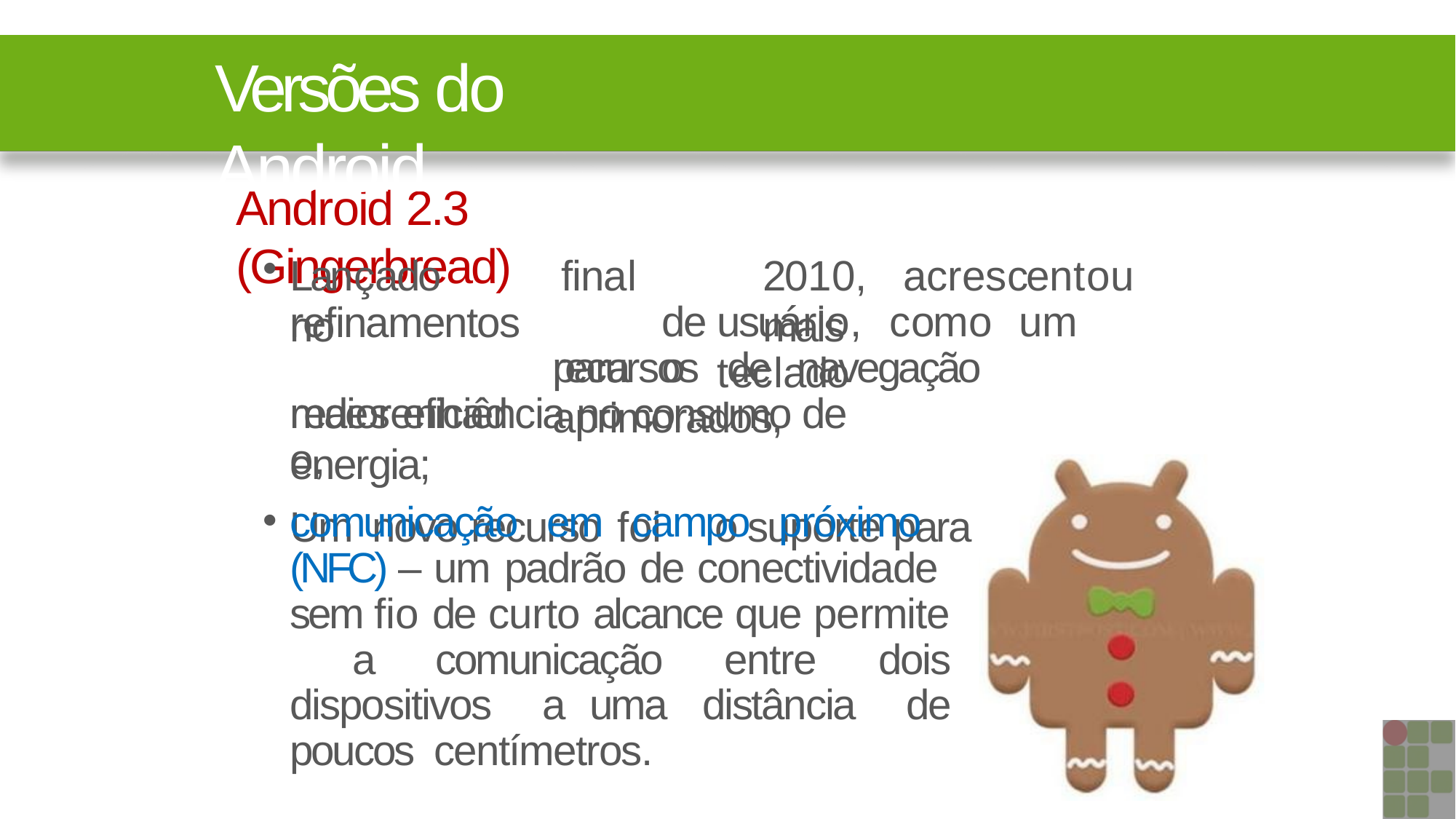

# Versões do Android
Android 2.3 (Gingerbread)
Lançado	no
final		de  para	o
2010,	acrescentou	mais
refinamentos  redesenhado,
usuário,	como	um	teclado
recursos	de	navegação	aprimorados,
maior eficiência no consumo de energia;
Um  novo recurso foi	o suporte para

comunicação em campo próximo  (NFC) – um padrão de conectividade  sem fio de curto alcance que permite  a comunicação entre dois dispositivos  a uma distância  de poucos  centímetros.